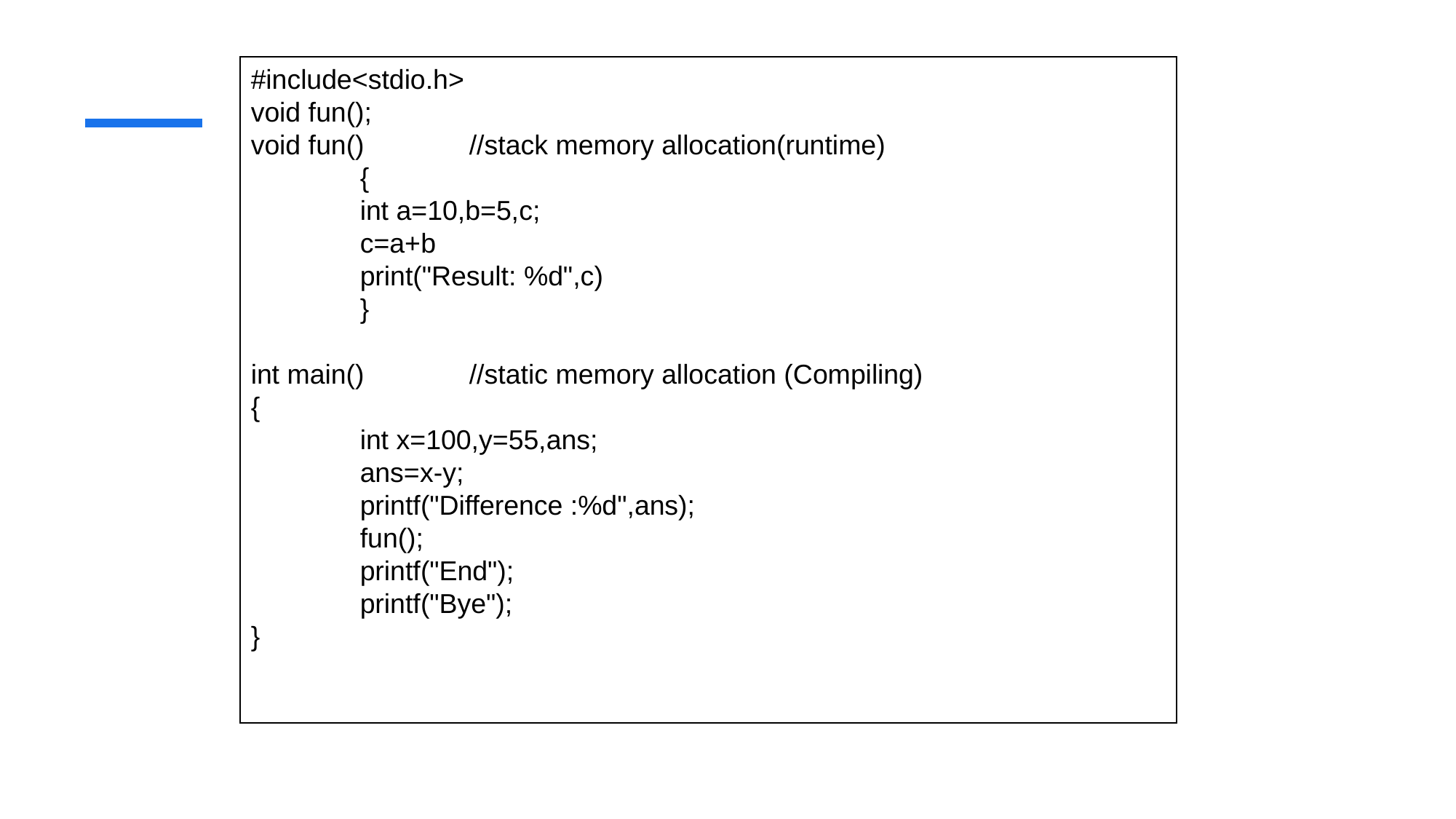

#include<stdio.h>
void fun();
void fun()	//stack memory allocation(runtime)
	{
  	int a=10,b=5,c;
  	c=a+b
  	print("Result: %d",c)
	}

int main()	//static memory allocation (Compiling)
{
	int x=100,y=55,ans;
	ans=x-y;
	printf("Difference :%d",ans);
	fun();
	printf("End");
	printf("Bye");
}